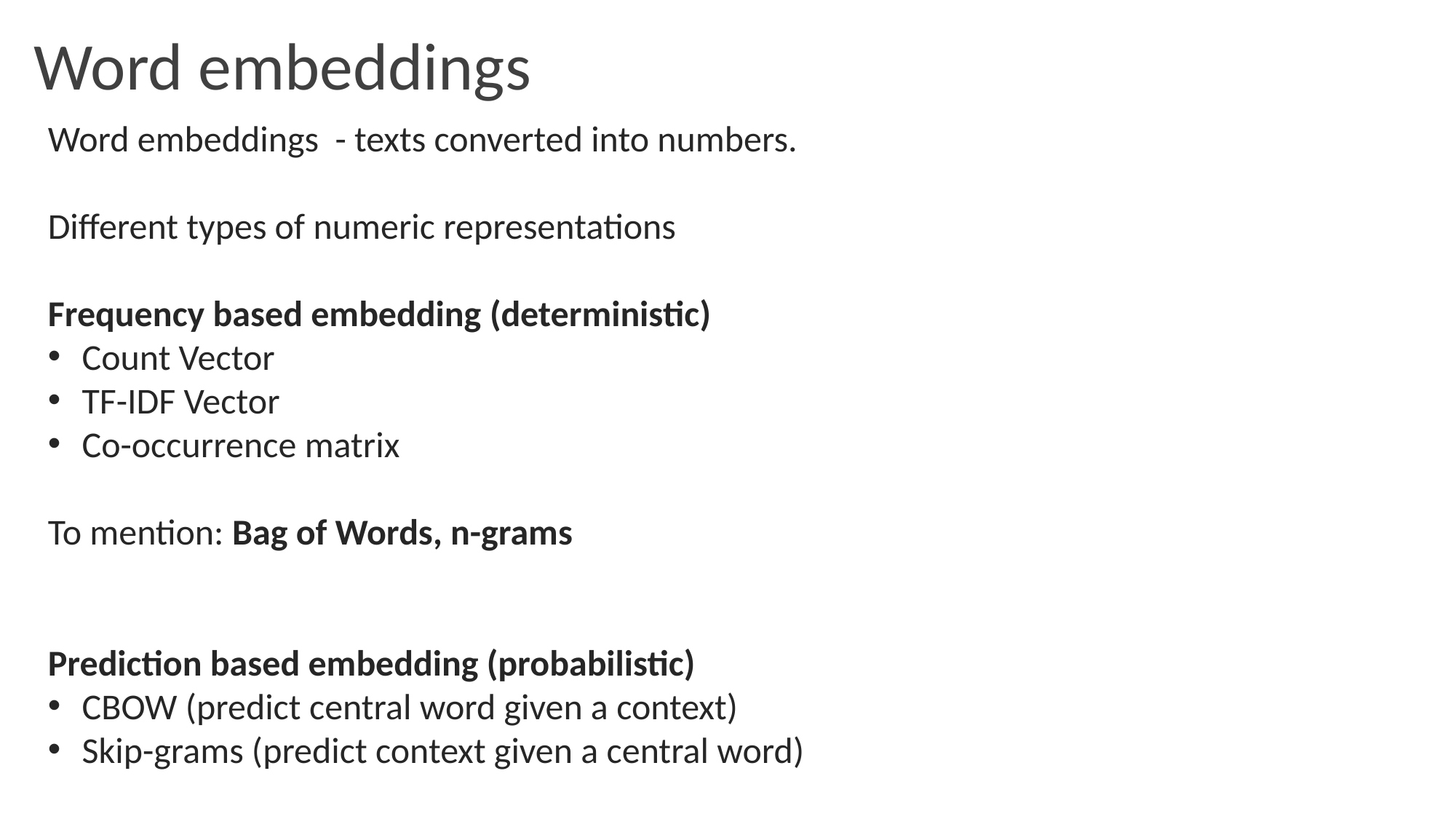

Word embeddings
Word embeddings  - texts converted into numbers.

Different types of numeric representations

Frequency based embedding (deterministic)
Count Vector
TF-IDF Vector
Co-occurrence matrix

To mention: Bag of Words, n-grams

Prediction based embedding (probabilistic)
CBOW (predict central word given a context)
Skip-grams (predict context given a central word)